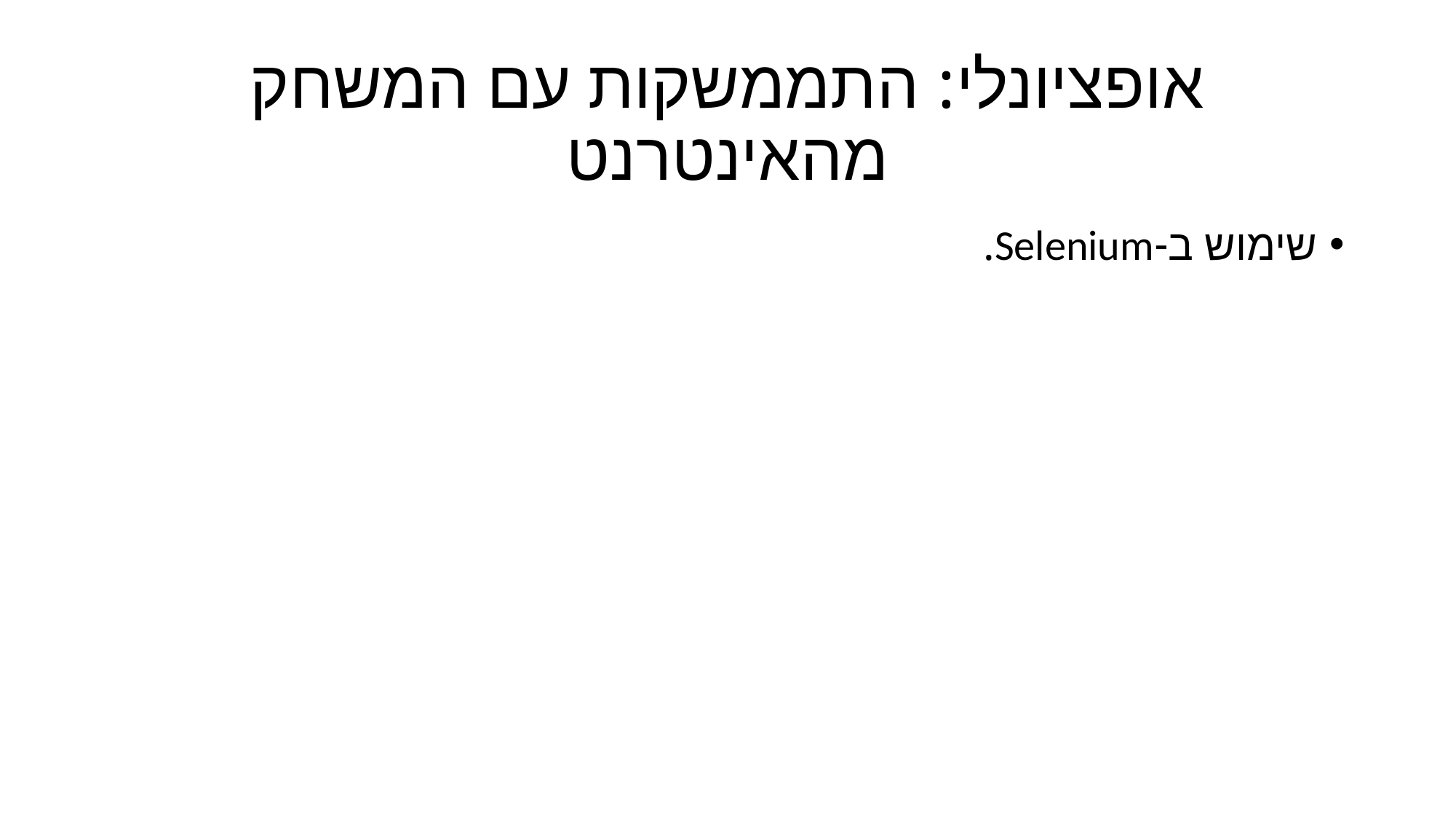

# אופציונלי: התממשקות עם המשחק מהאינטרנט
שימוש ב-Selenium.